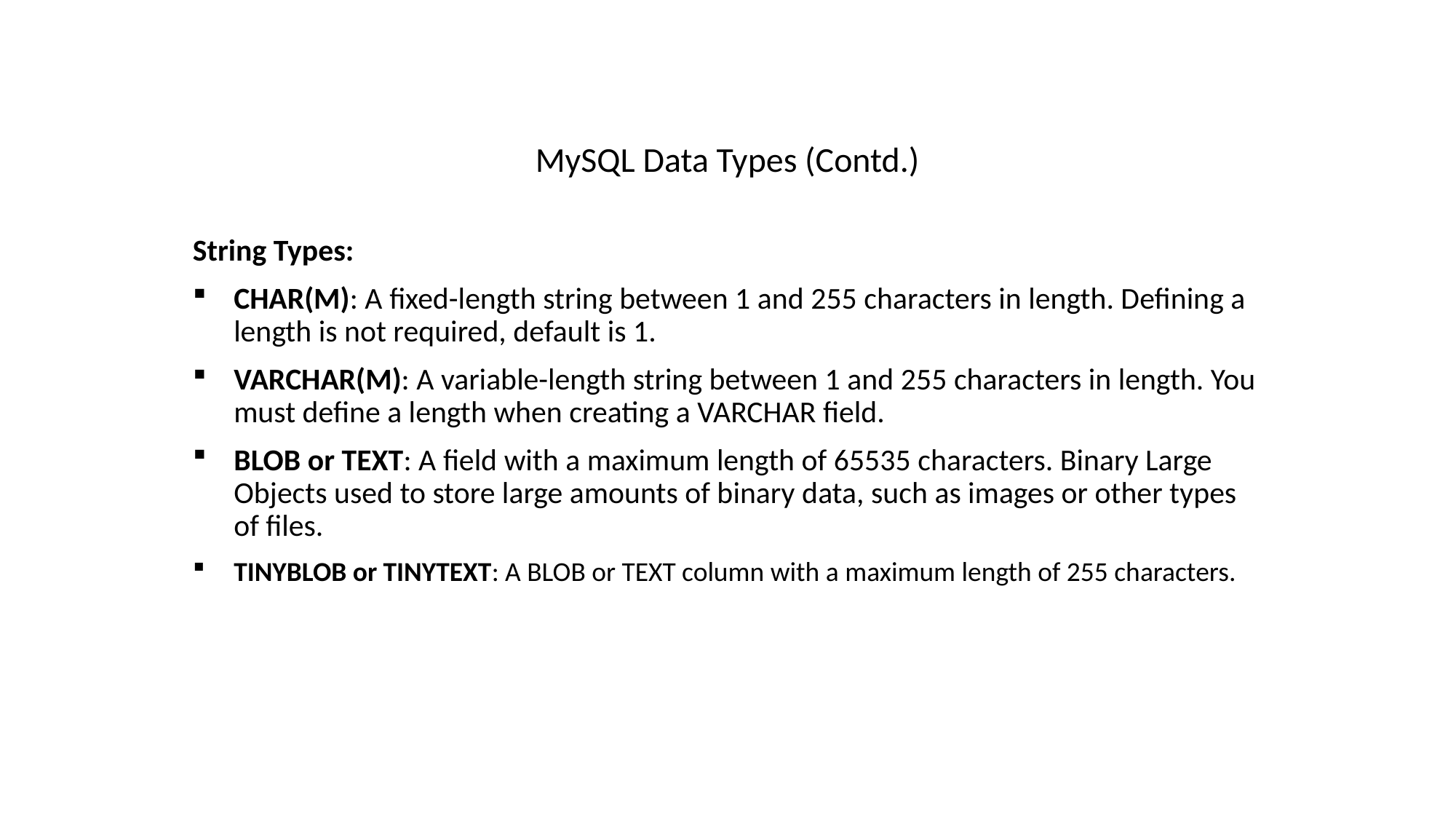

# MySQL Data Types (Contd.)
String Types:
CHAR(M): A fixed-length string between 1 and 255 characters in length. Defining a length is not required, default is 1.
VARCHAR(M): A variable-length string between 1 and 255 characters in length. You must define a length when creating a VARCHAR field.
BLOB or TEXT: A field with a maximum length of 65535 characters. Binary Large Objects used to store large amounts of binary data, such as images or other types of files.
TINYBLOB or TINYTEXT: A BLOB or TEXT column with a maximum length of 255 characters.